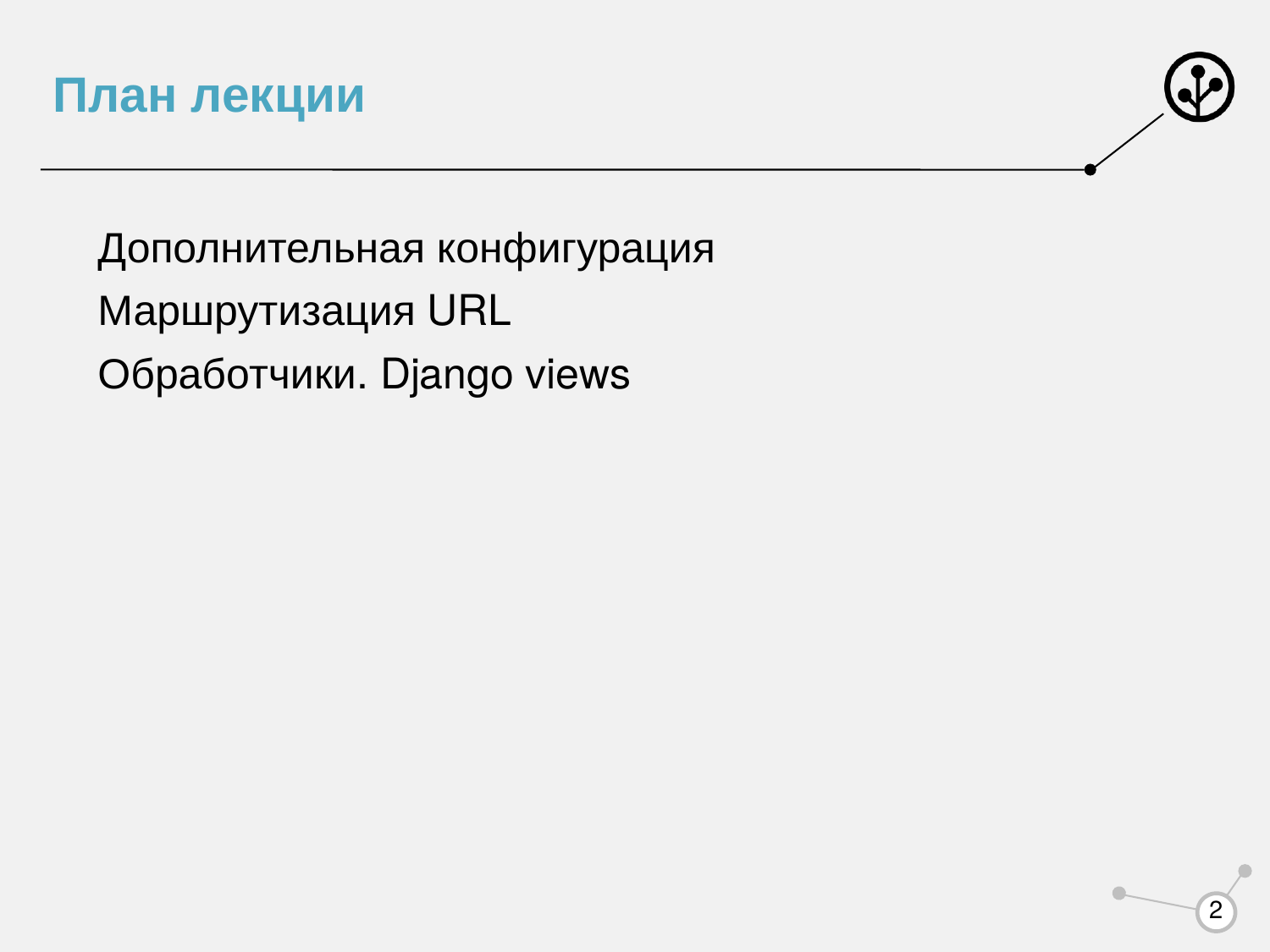

# План лекции
Дополнительная конфигурация
Маршрутизация URL
Обработчики. Django views
2